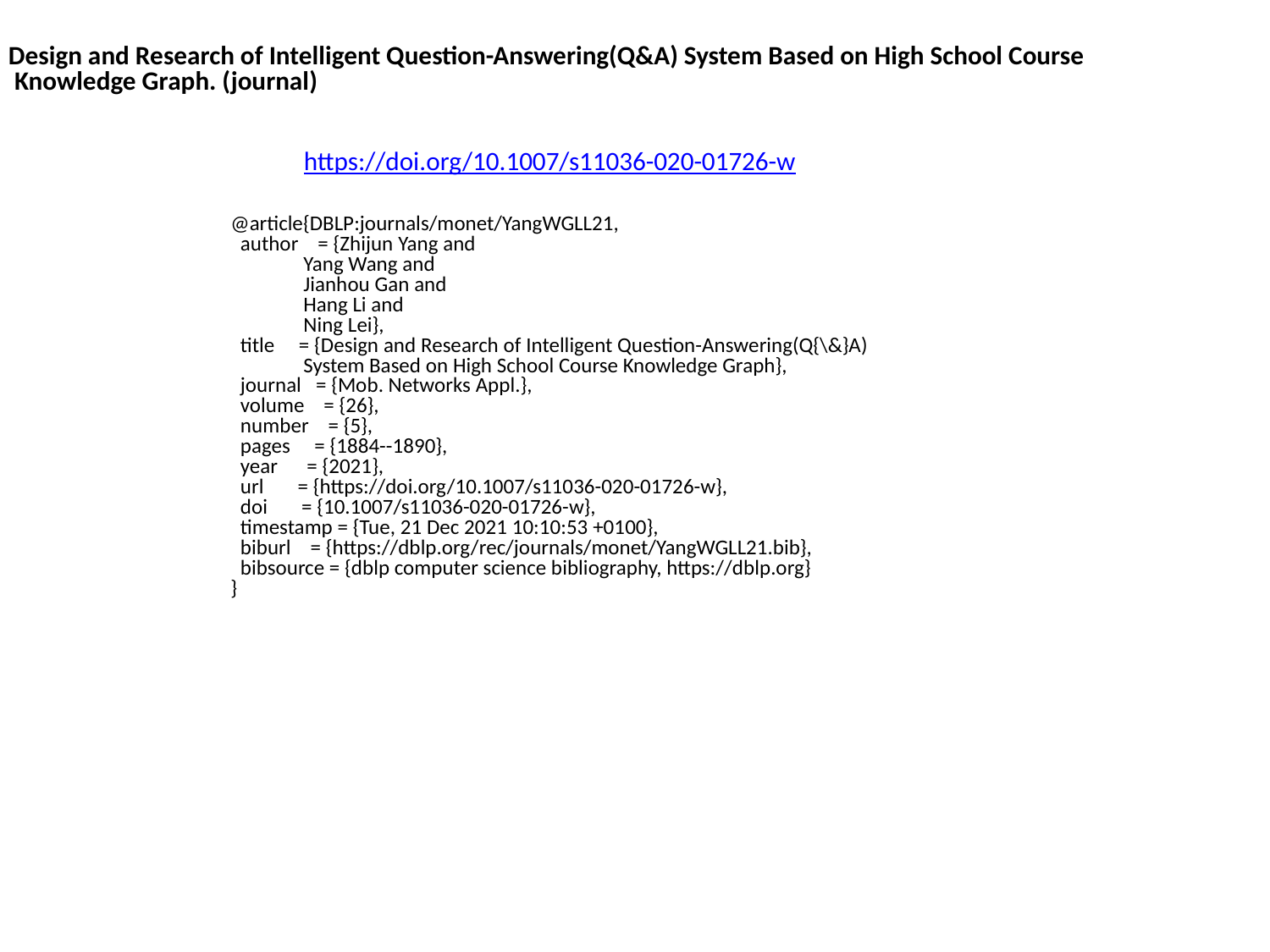

Design and Research of Intelligent Question-Answering(Q&A) System Based on High School Course
 Knowledge Graph. (journal)

https://doi.org/10.1007/s11036-020-01726-w

@article{DBLP:journals/monet/YangWGLL21,
  author    = {Zhijun Yang and
               Yang Wang and
               Jianhou Gan and
               Hang Li and
               Ning Lei},
  title     = {Design and Research of Intelligent Question-Answering(Q{\&}A)
               System Based on High School Course Knowledge Graph},
  journal   = {Mob. Networks Appl.},
  volume    = {26},
  number    = {5},
  pages     = {1884--1890},
  year      = {2021},
  url       = {https://doi.org/10.1007/s11036-020-01726-w},
  doi       = {10.1007/s11036-020-01726-w},
  timestamp = {Tue, 21 Dec 2021 10:10:53 +0100},
  biburl    = {https://dblp.org/rec/journals/monet/YangWGLL21.bib},
  bibsource = {dblp computer science bibliography, https://dblp.org}
}